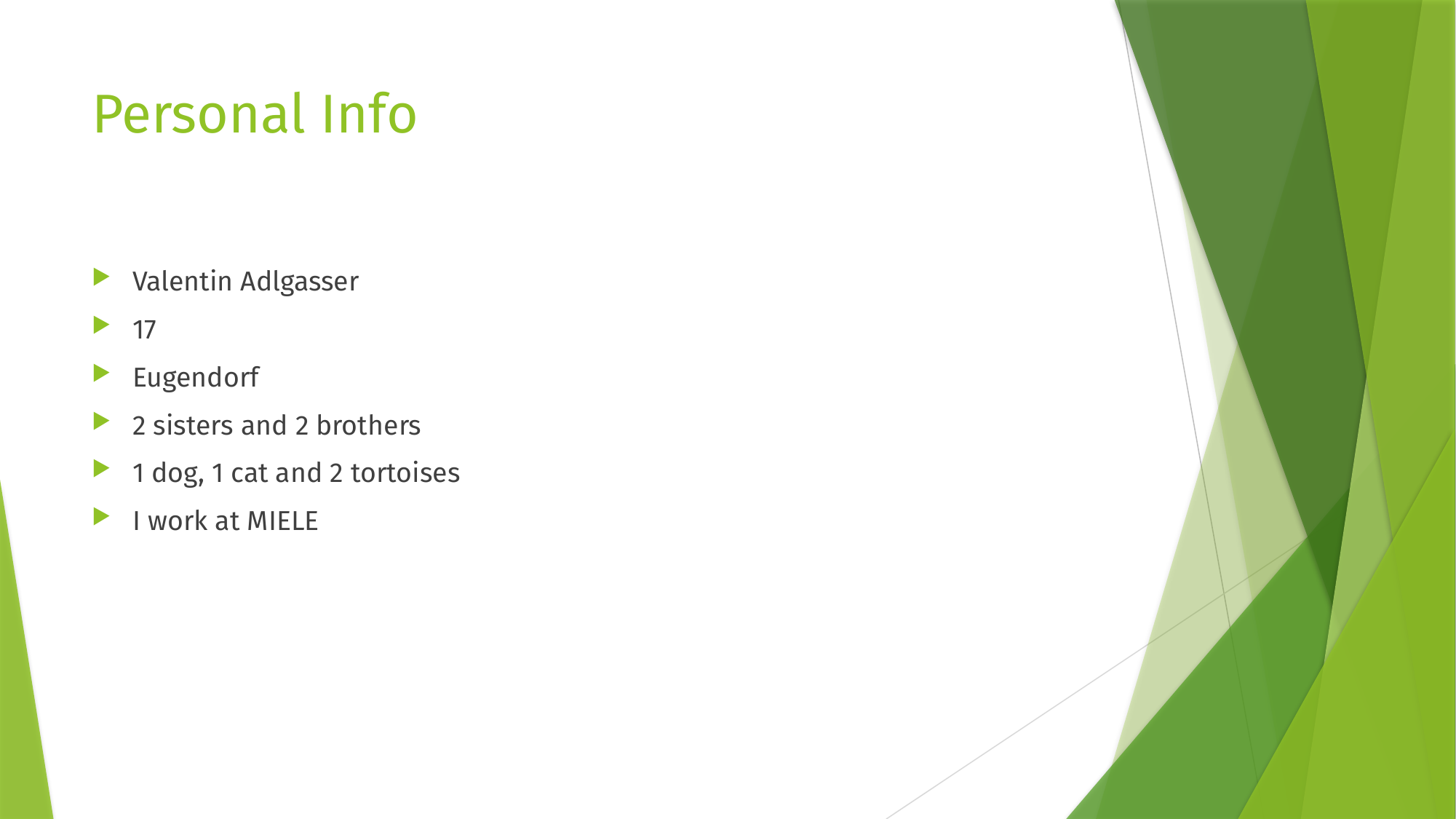

# Personal Info
Valentin Adlgasser
17
Eugendorf
2 sisters and 2 brothers
1 dog, 1 cat and 2 tortoises
I work at MIELE